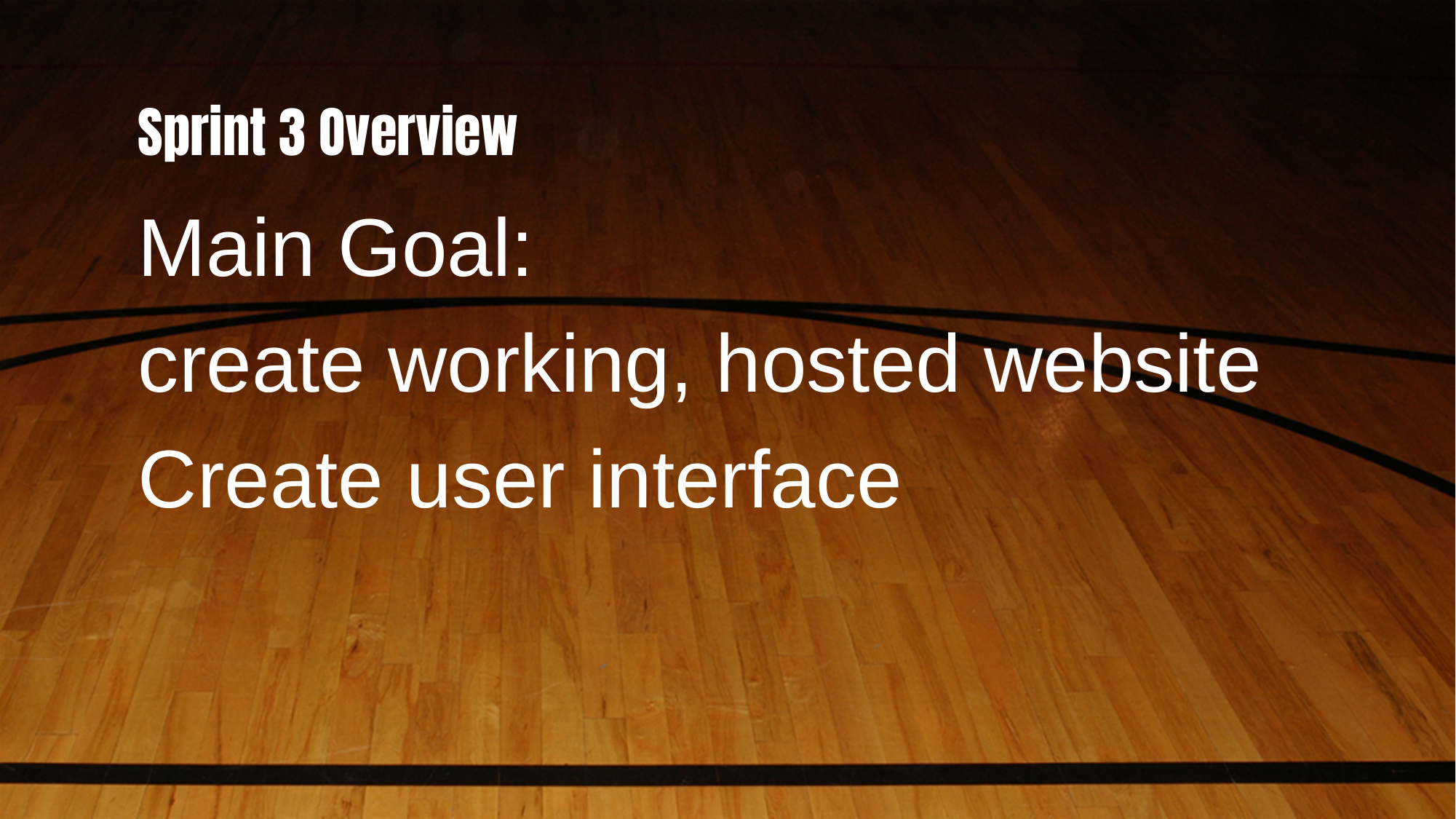

# Sprint 3 Overview
Main Goal:
create working, hosted website
Create user interface